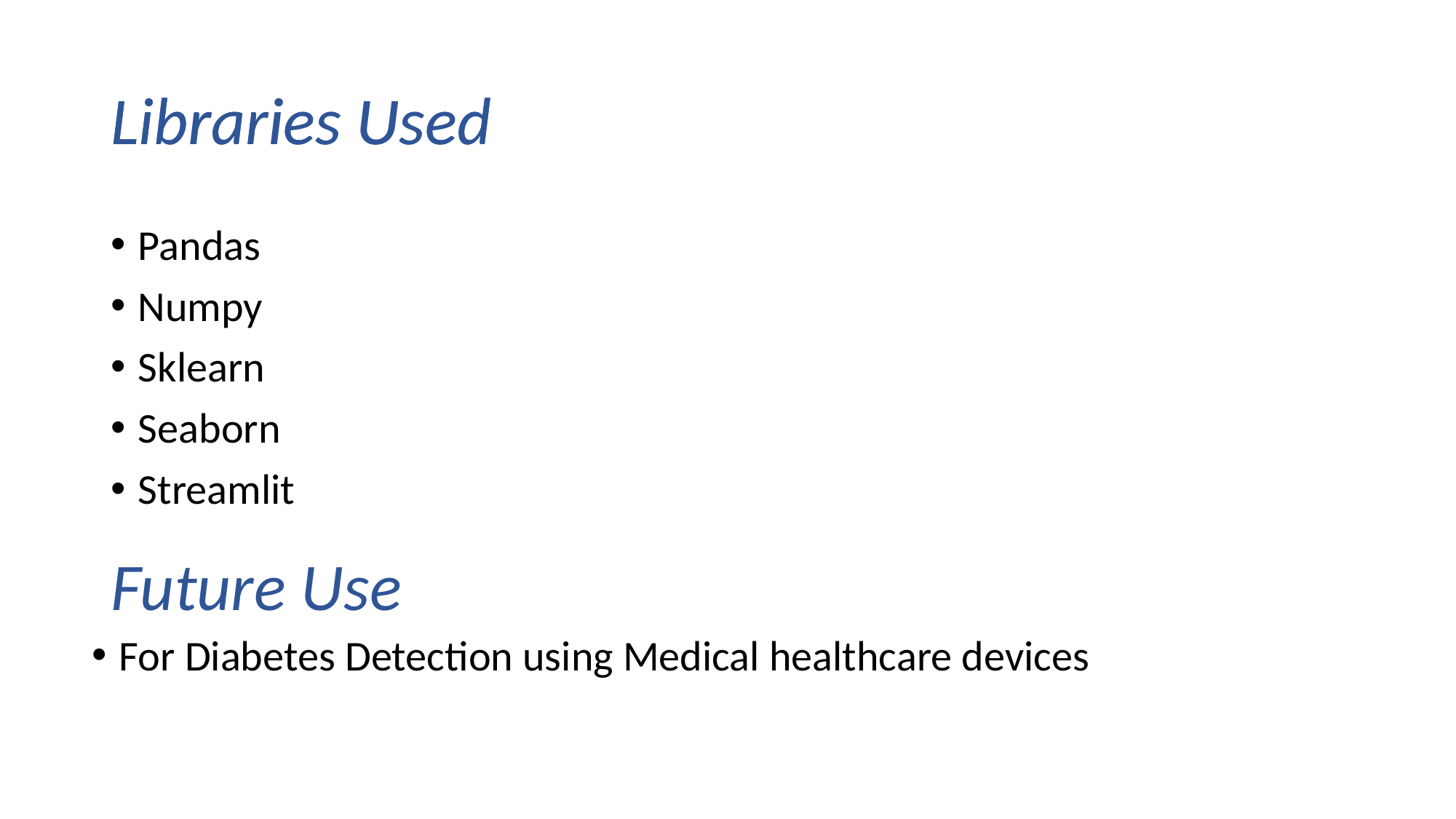

# Libraries Used
Libraries Used
Pandas
Numpy
Sklearn
Seaborn
Streamlit

Future Use
For Diabetes Detection using Medical healthcare devices